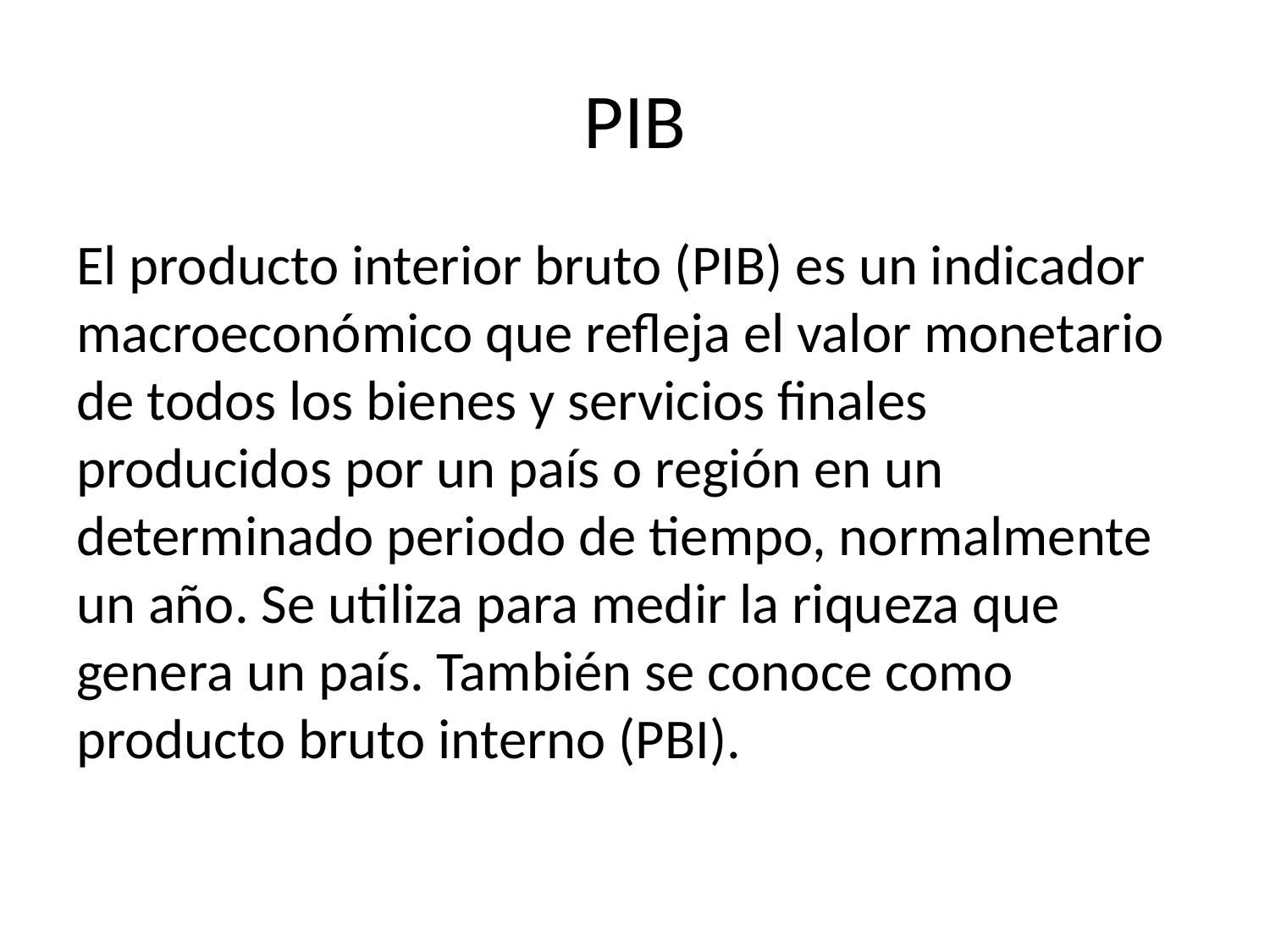

# PIB
El producto interior bruto (PIB) es un indicador macroeconómico que refleja el valor monetario de todos los bienes y servicios finales producidos por un país o región en un determinado periodo de tiempo, normalmente un año. Se utiliza para medir la riqueza que genera un país. También se conoce como producto bruto interno (PBI).